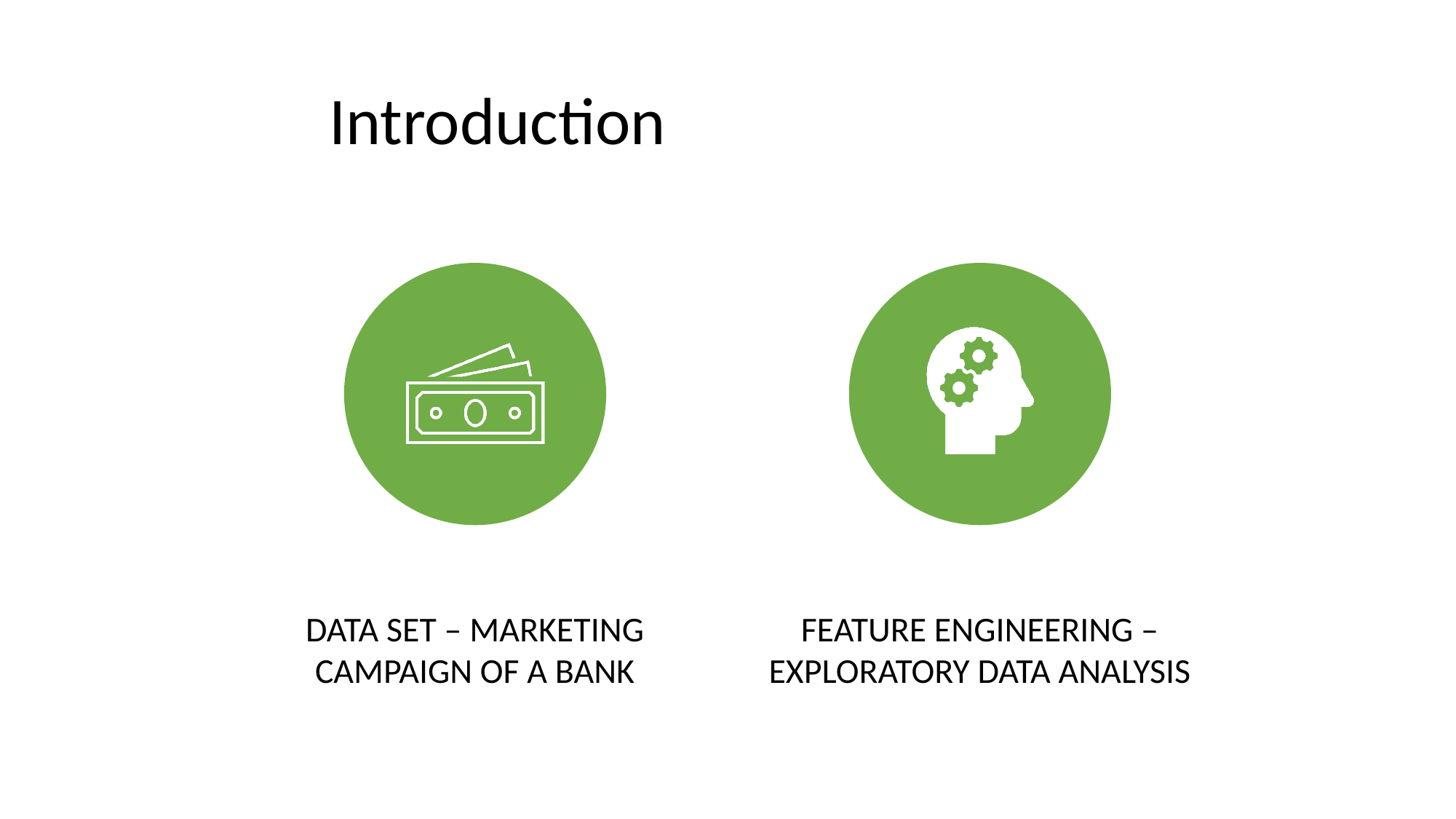

# Introduction
Data Set – Marketing Campaign of a Bank
Feature Engineering – Exploratory Data Analysis